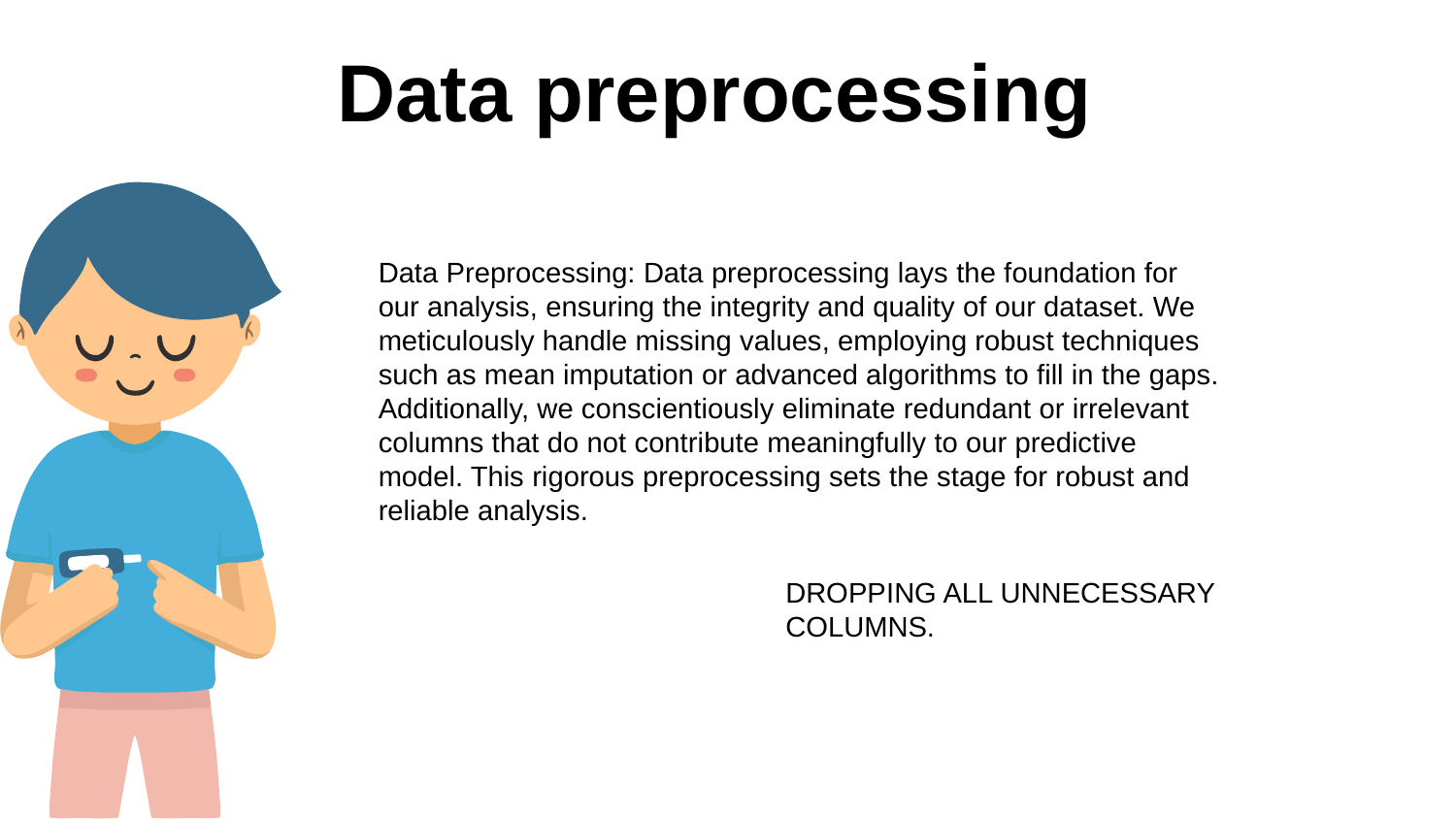

Data preprocessing

Data Preprocessing: Data preprocessing lays the foundation for our analysis, ensuring the integrity and quality of our dataset. We meticulously handle missing values, employing robust techniques such as mean imputation or advanced algorithms to fill in the gaps. Additionally, we conscientiously eliminate redundant or irrelevant columns that do not contribute meaningfully to our predictive model. This rigorous preprocessing sets the stage for robust and reliable analysis.
DROPPING ALL UNNECESSARY COLUMNS.